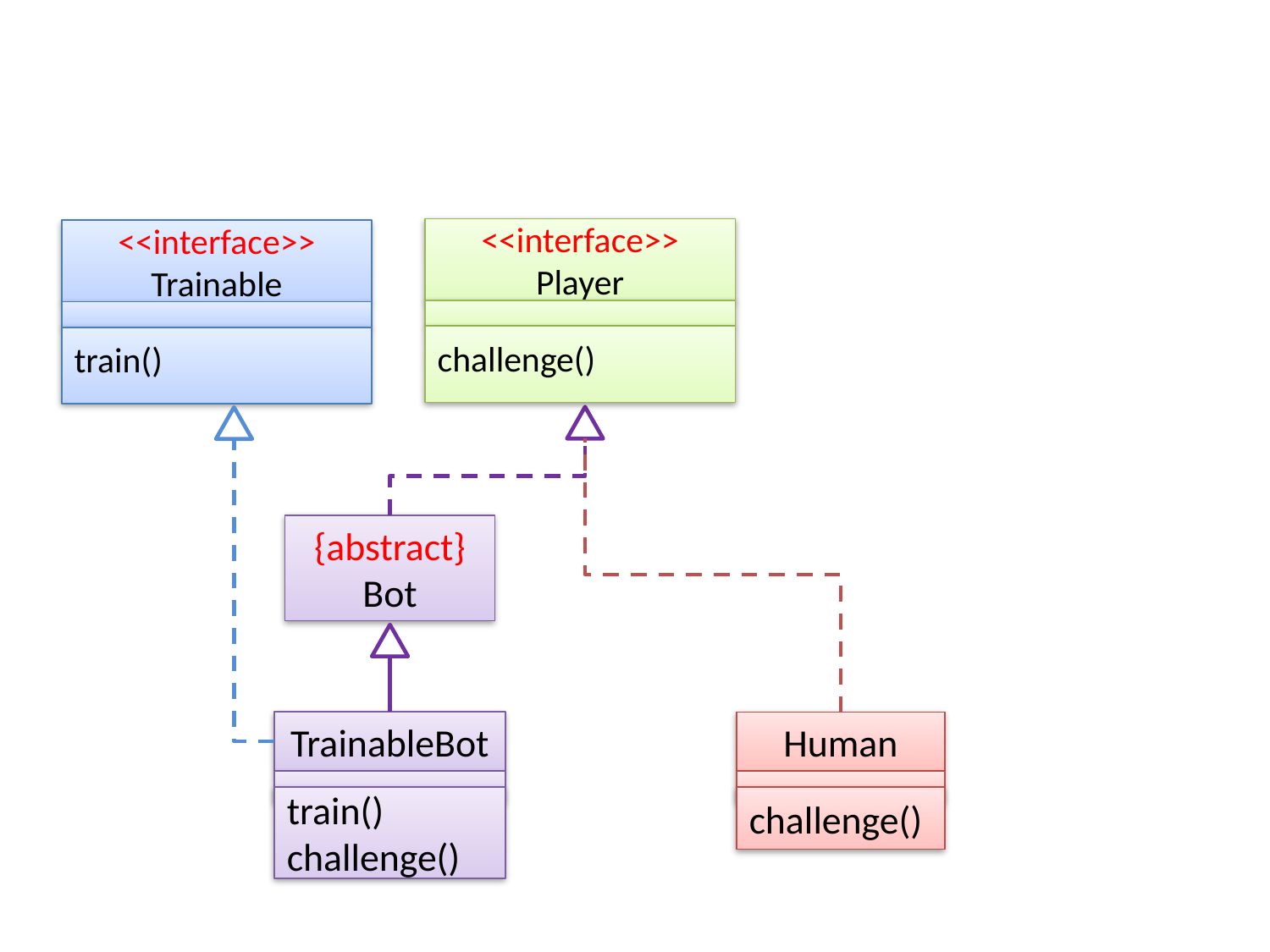

<<interface>>
Player
<<interface>>
Trainable

challenge()
train()

{abstract}
Bot

TrainableBot
Human

train()
challenge()
challenge()